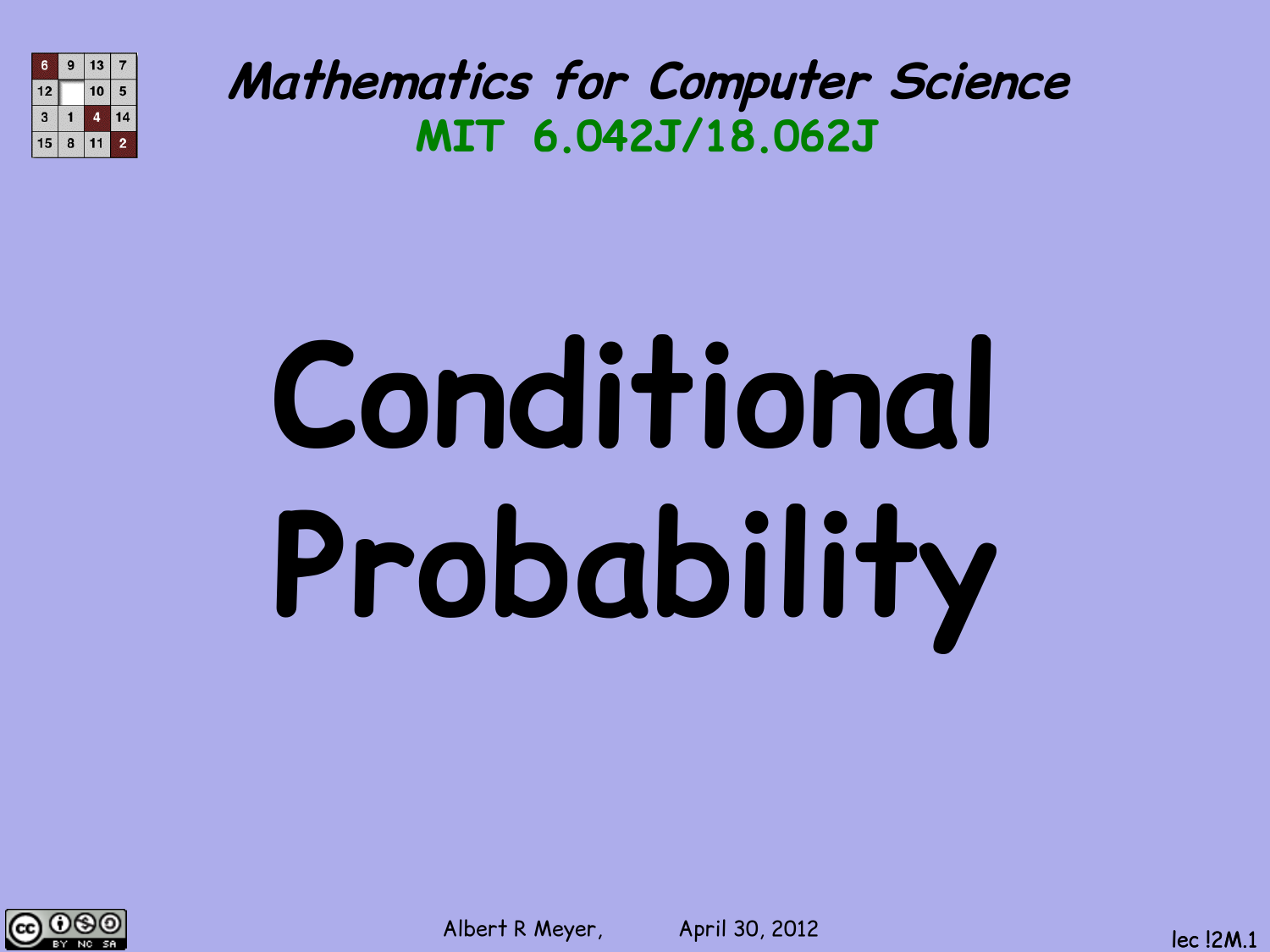

Mathematics for Computer Science
MIT 6.042J/18.062J
# Conditional Probability

lec !2M.1
lec !2M.1